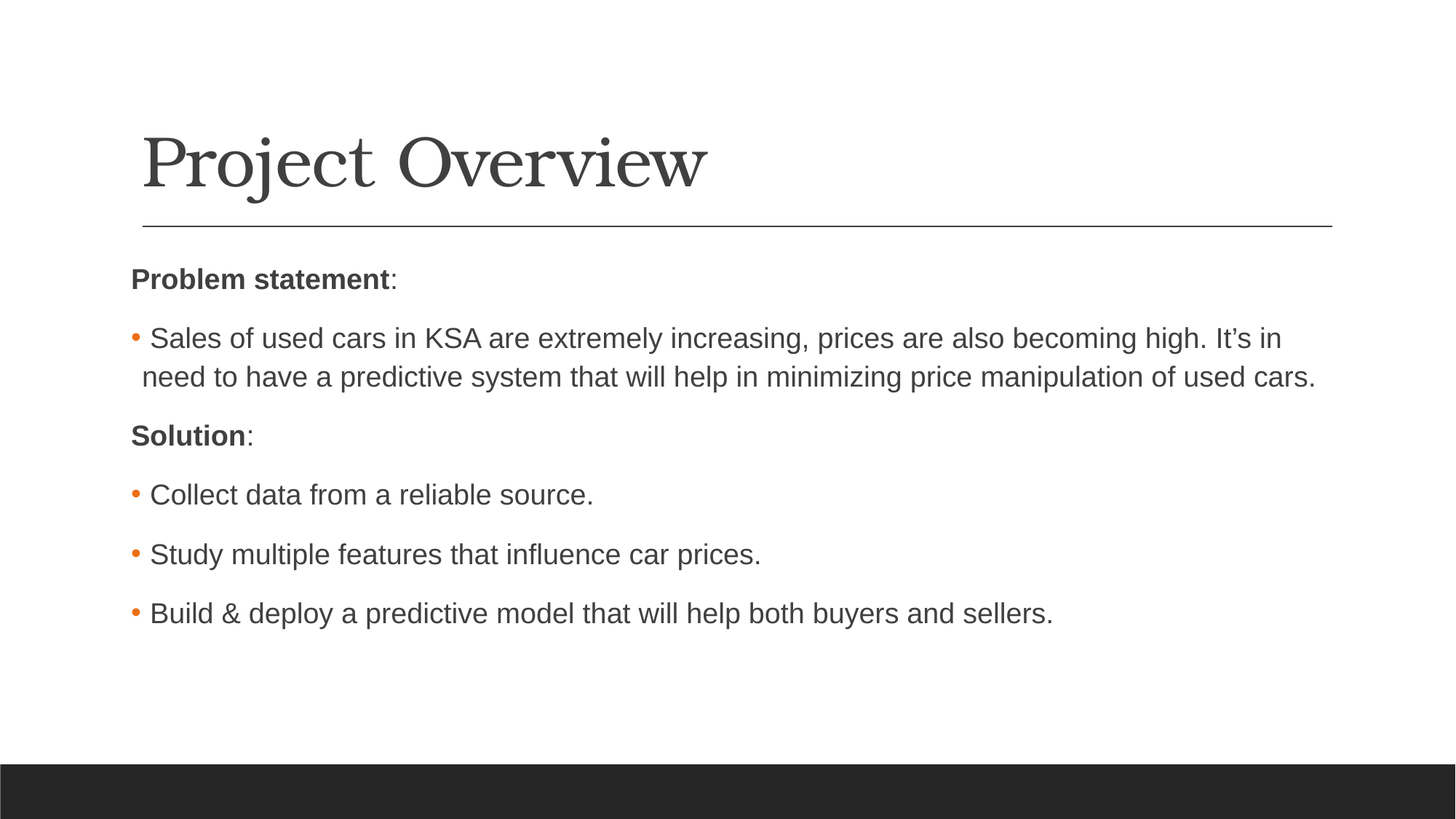

# Project Overview
Problem statement:
 Sales of used cars in KSA are extremely increasing, prices are also becoming high. It’s in need to have a predictive system that will help in minimizing price manipulation of used cars.
Solution:
 Collect data from a reliable source.
 Study multiple features that influence car prices.
 Build & deploy a predictive model that will help both buyers and sellers.